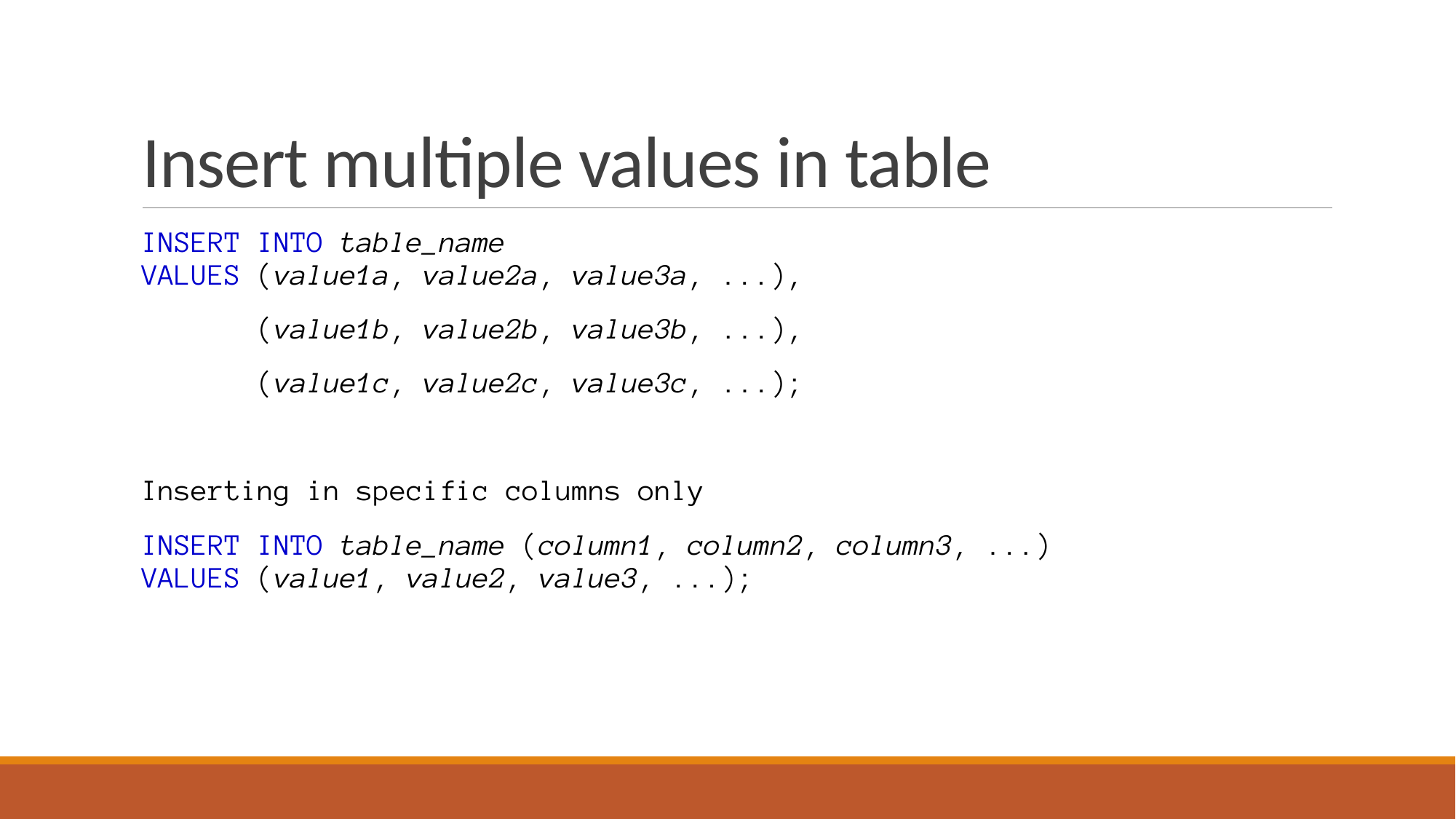

# Insert multiple values in table
INSERT INTO table_name
VALUES (value1a, value2a, value3a, ...),
       (value1b, value2b, value3b, ...),
       (value1c, value2c, value3c, ...);

Inserting in specific columns only
INSERT INTO table_name (column1, column2, column3, ...)
VALUES (value1, value2, value3, ...);